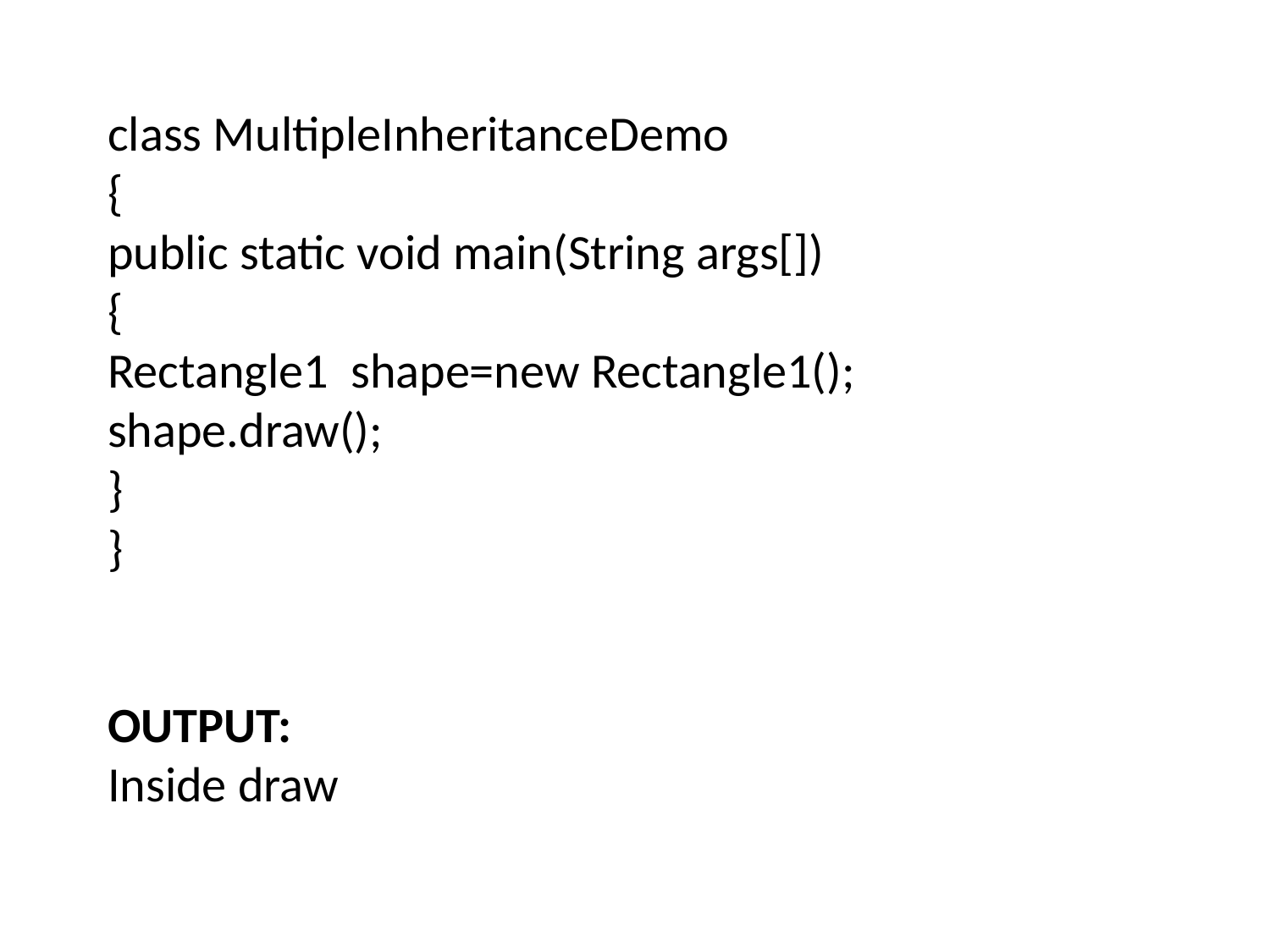

class MultipleInheritanceDemo
{
public static void main(String args[])
{
Rectangle1  shape=new Rectangle1();
shape.draw();
}
}

OUTPUT:
Inside draw